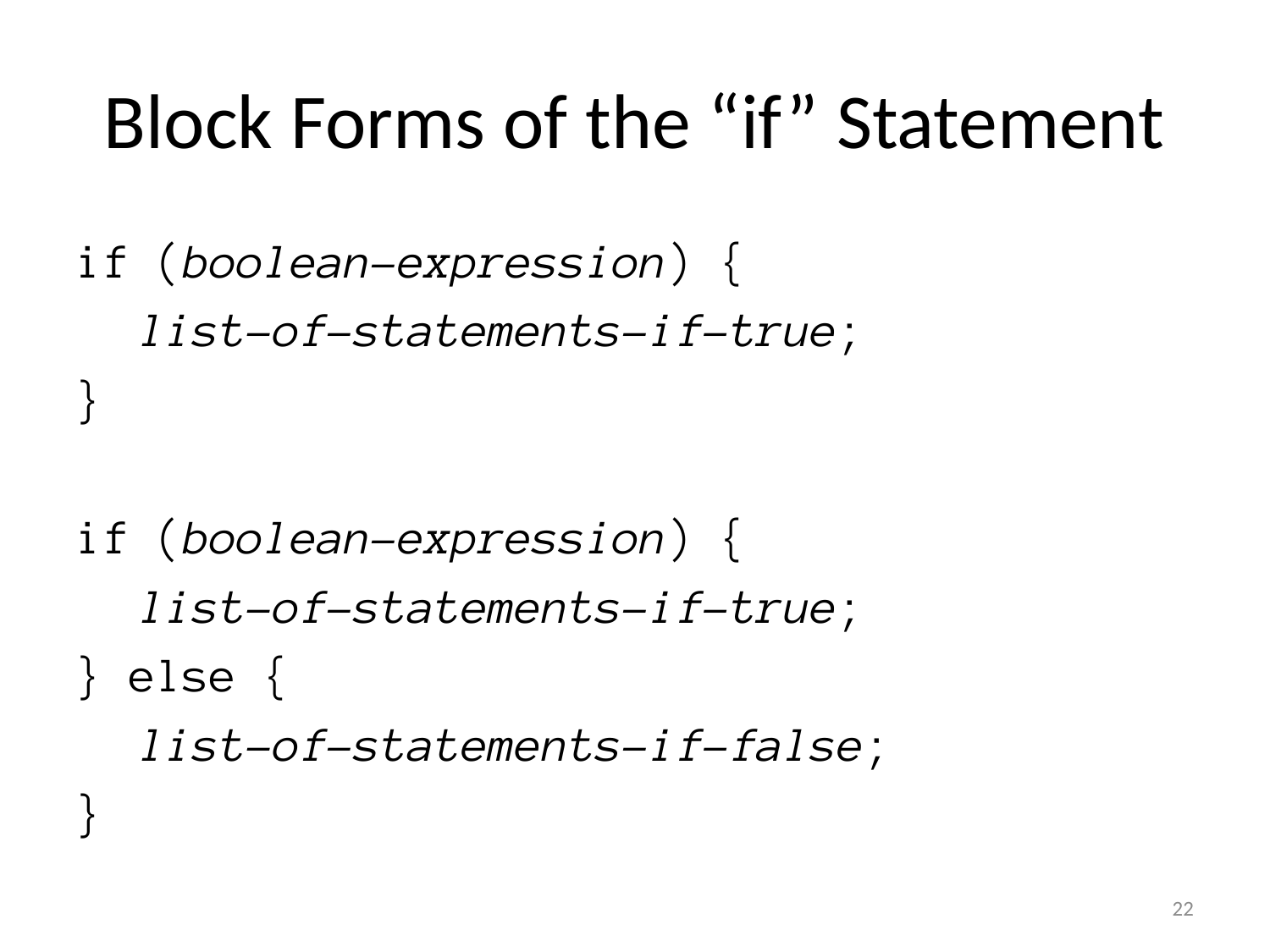

# Block Forms of the “if” Statement
if (boolean-expression) {
list-of-statements-if-true;
}

if (boolean-expression) {
list-of-statements-if-true;
} else {
list-of-statements-if-false;
}
22